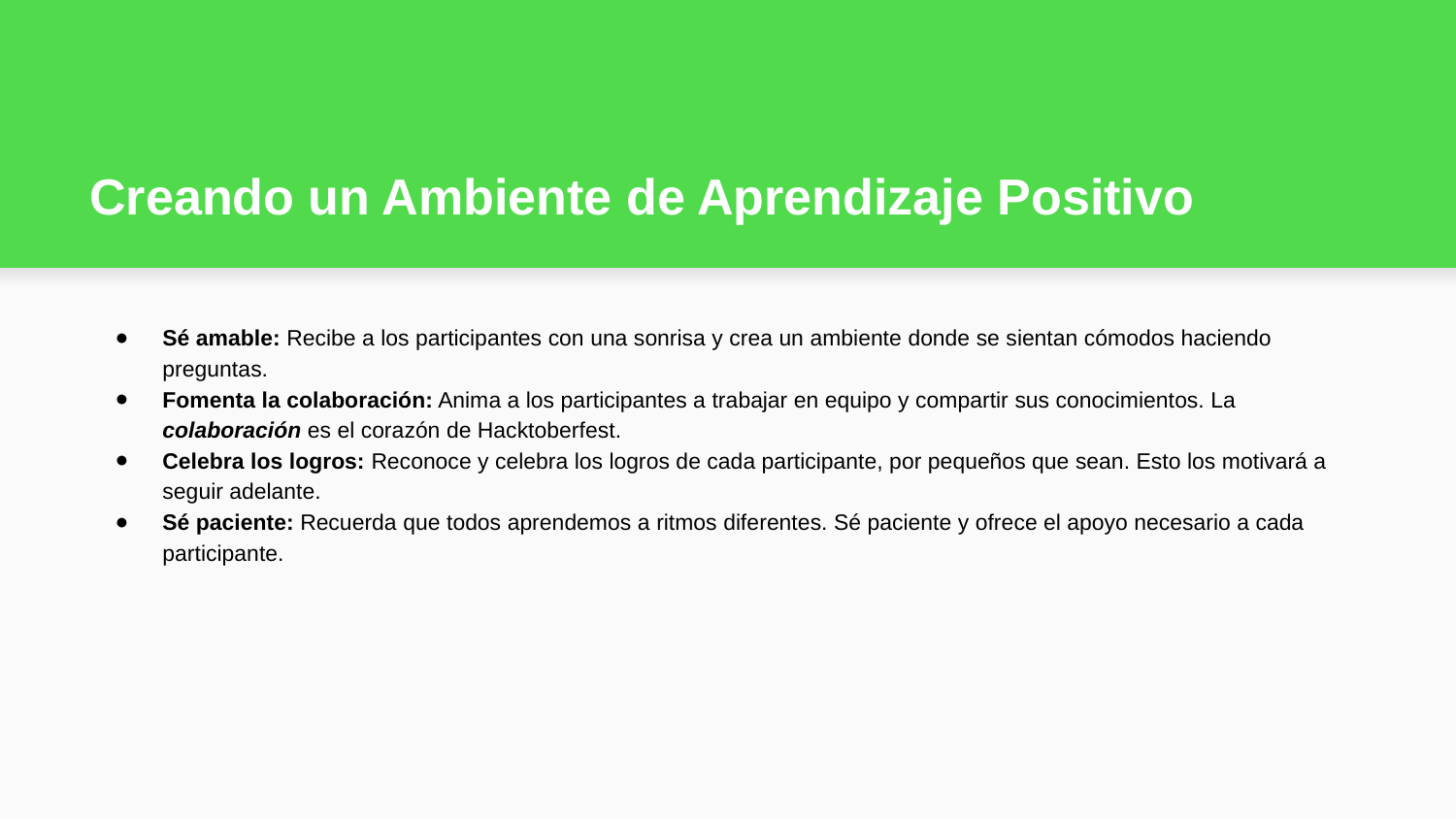

# Creando un Ambiente de Aprendizaje Positivo
Sé amable: Recibe a los participantes con una sonrisa y crea un ambiente donde se sientan cómodos haciendo preguntas.
Fomenta la colaboración: Anima a los participantes a trabajar en equipo y compartir sus conocimientos. La colaboración es el corazón de Hacktoberfest.
Celebra los logros: Reconoce y celebra los logros de cada participante, por pequeños que sean. Esto los motivará a seguir adelante.
Sé paciente: Recuerda que todos aprendemos a ritmos diferentes. Sé paciente y ofrece el apoyo necesario a cada participante.